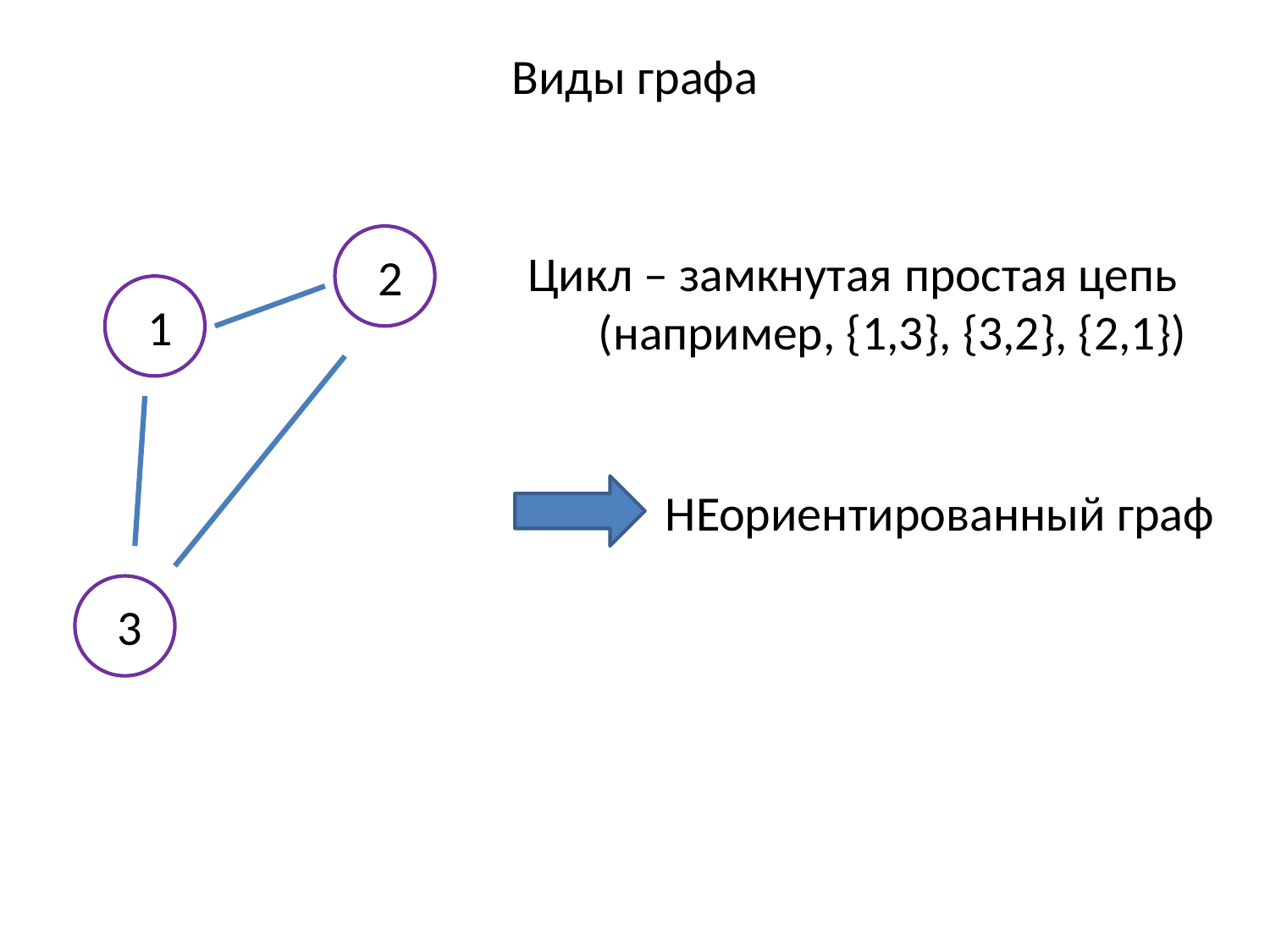

Виды графа
Цикл – замкнутая простая цепь
		(например, {1,3}, {3,2}, {2,1})

2

1
НЕориентированный граф

3